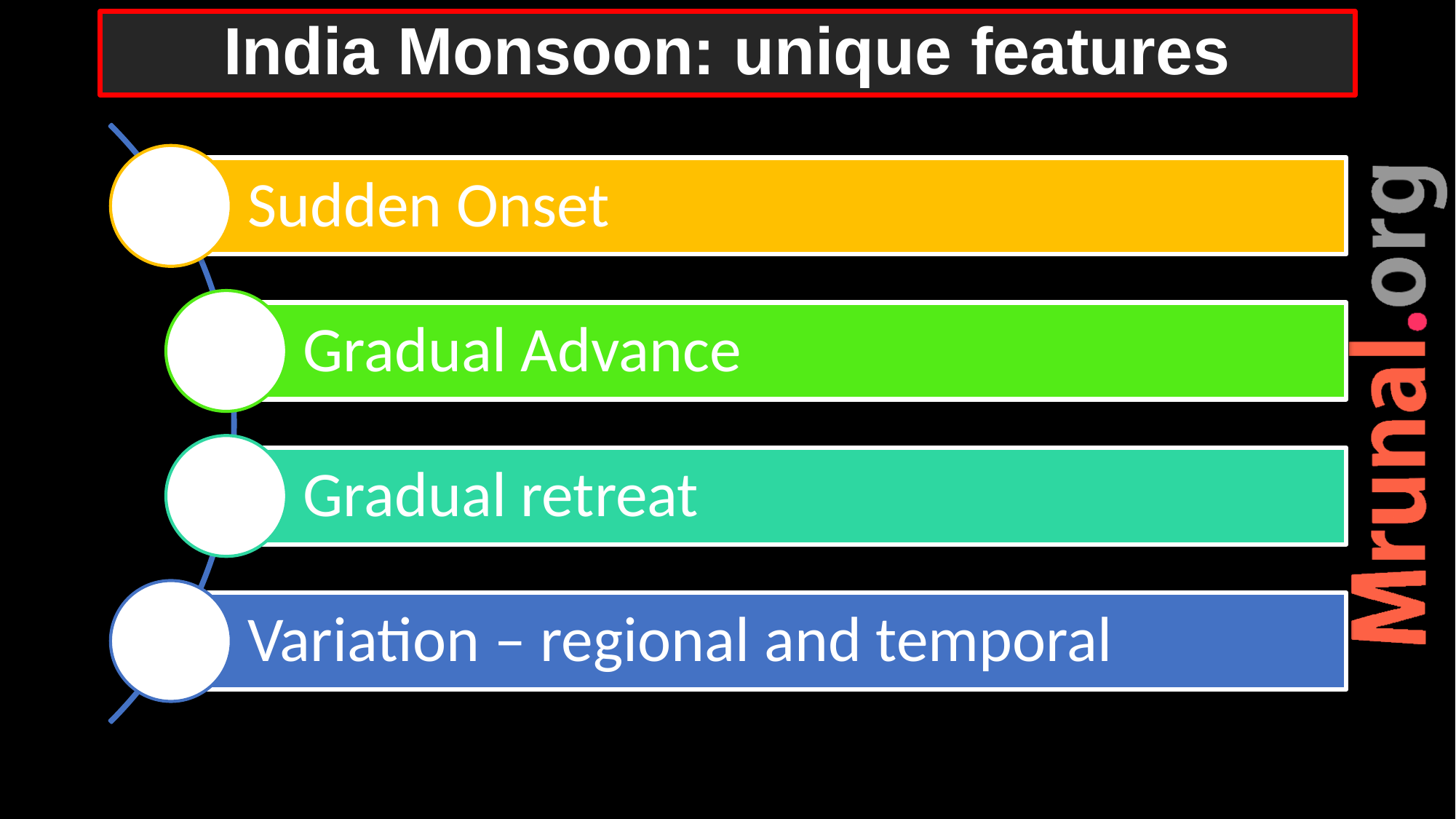

# India Monsoon: unique features
Sudden Onset
Gradual Advance
Gradual retreat
Variation – regional and temporal